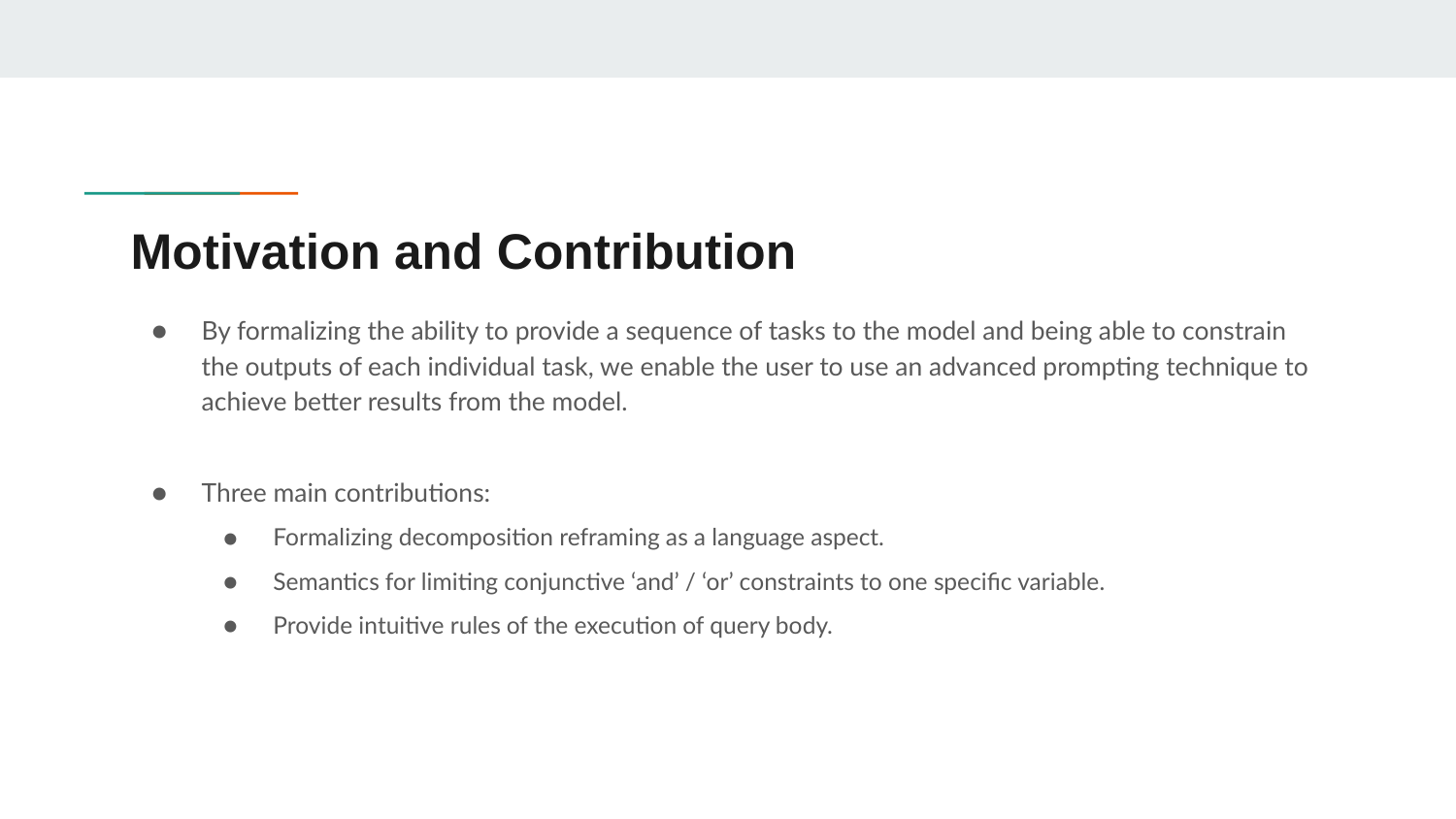

# Motivation and Contribution
By formalizing the ability to provide a sequence of tasks to the model and being able to constrain the outputs of each individual task, we enable the user to use an advanced prompting technique to achieve better results from the model.

Three main contributions:
Formalizing decomposition reframing as a language aspect.
Semantics for limiting conjunctive ‘and’ / ‘or’ constraints to one specific variable.
Provide intuitive rules of the execution of query body.